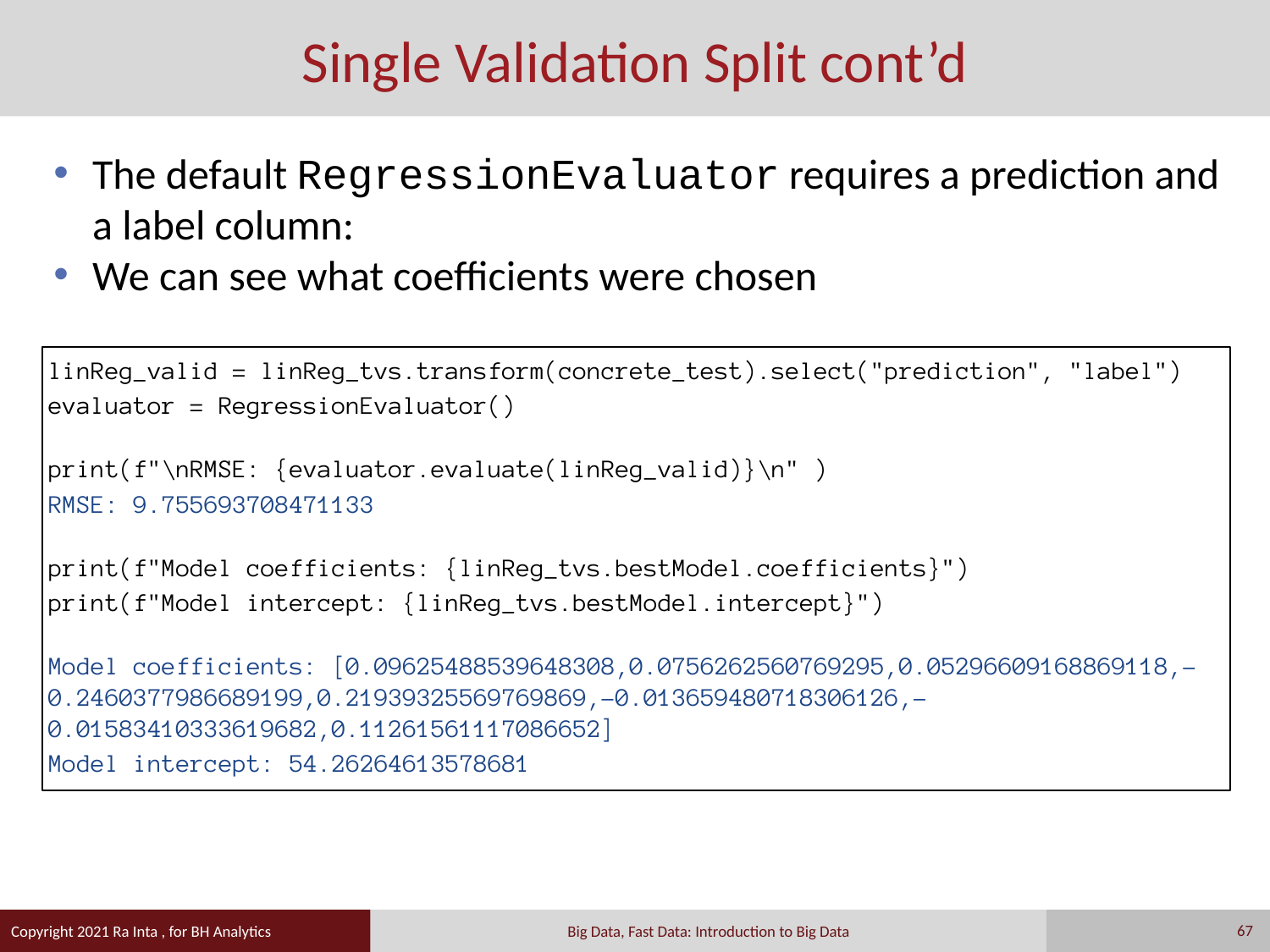

# Single Validation Split cont’d
The default RegressionEvaluator requires a prediction and a label column:
We can see what coefficients were chosen
linReg_valid = linReg_tvs.transform(concrete_test).select("prediction", "label")
evaluator = RegressionEvaluator()

print(f"\nRMSE: {evaluator.evaluate(linReg_valid)}\n" )
RMSE: 9.755693708471133

print(f"Model coefficients: {linReg_tvs.bestModel.coefficients}")
print(f"Model intercept: {linReg_tvs.bestModel.intercept}")

Model coefficients: [0.09625488539648308,0.0756262560769295,0.05296609168869118,-0.2460377986689199,0.21939325569769869,-0.013659480718306126,-0.01583410333619682,0.11261561117086652]
Model intercept: 54.26264613578681
67